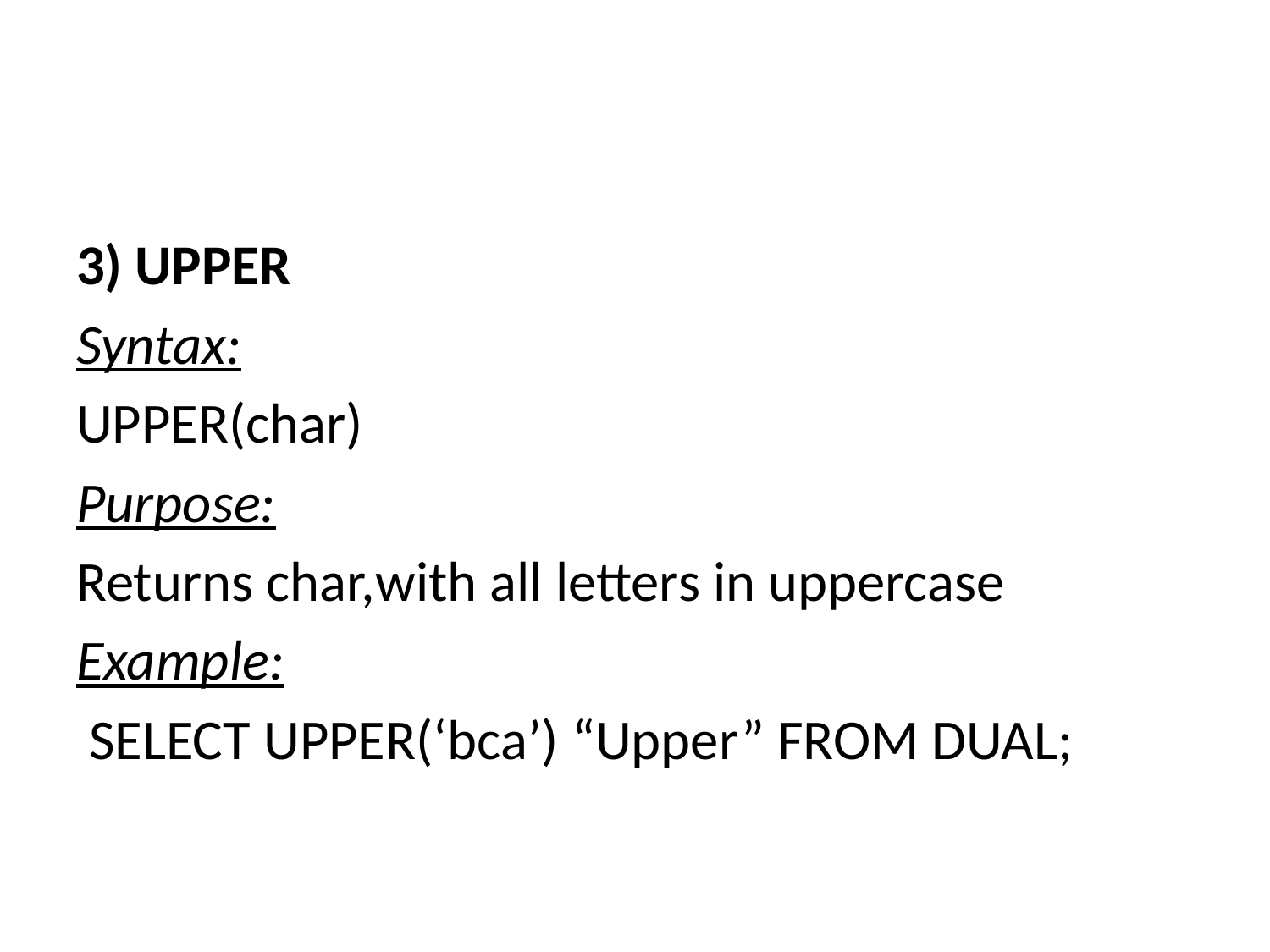

#
3) UPPER
Syntax:
UPPER(char)
Purpose:
Returns char,with all letters in uppercase
Example:
 SELECT UPPER(‘bca’) “Upper” FROM DUAL;